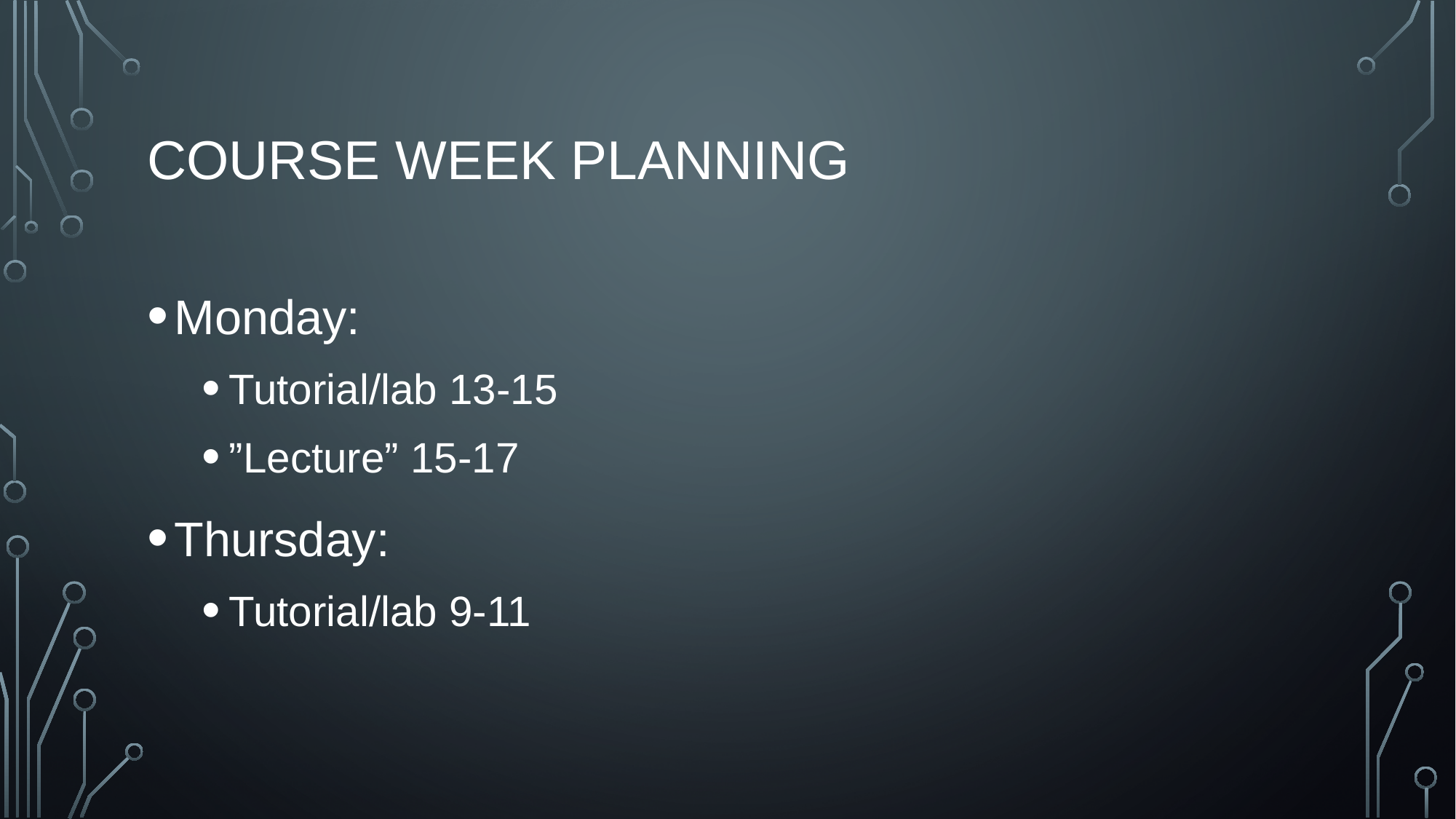

# COURSE WEEK PLANNING
Monday:
Tutorial/lab 13-15
”Lecture” 15-17
Thursday:
Tutorial/lab 9-11